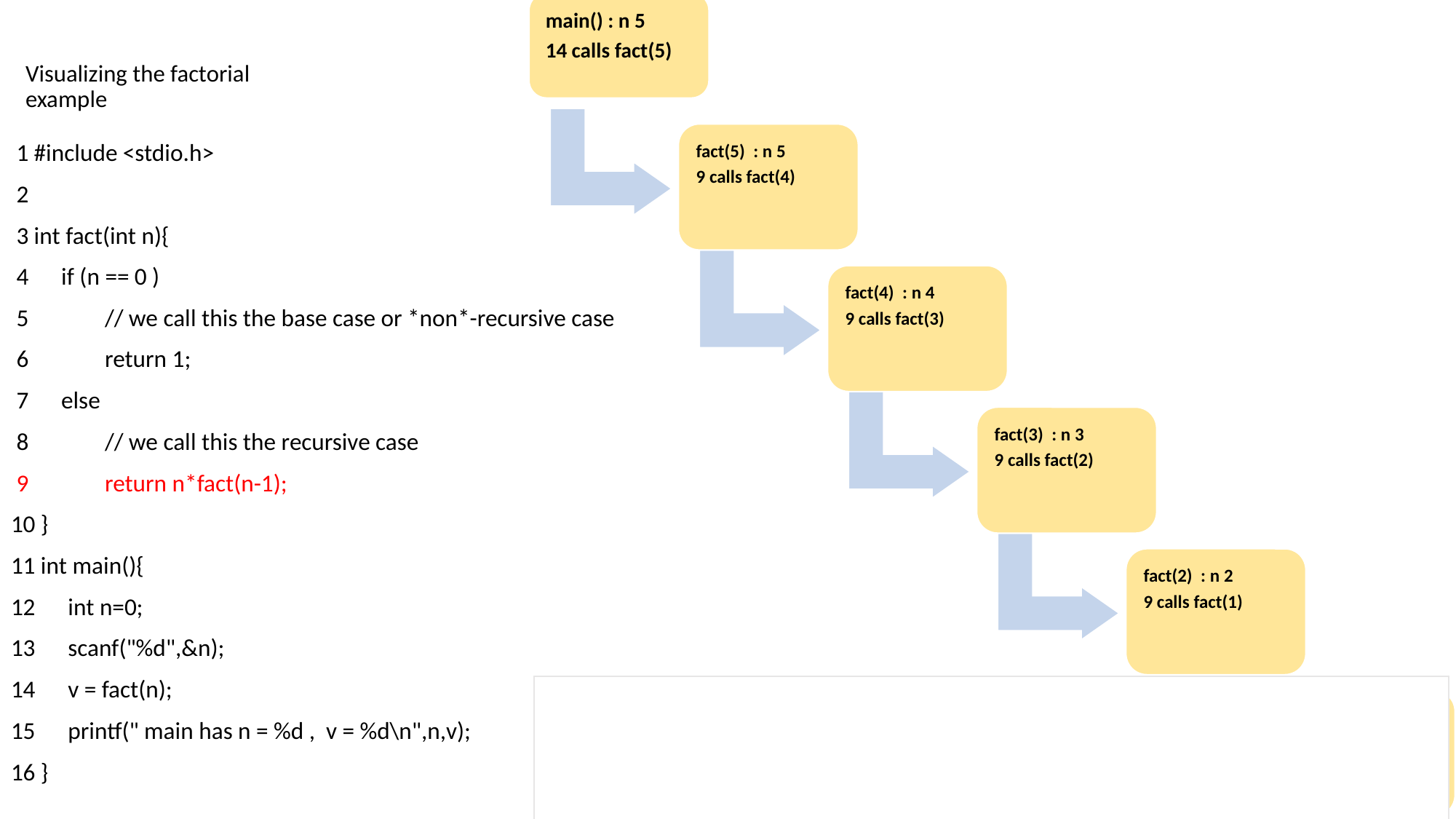

main() : n 5
14 calls fact(5)
fact(5)  : n 5
9 calls fact(4)

fact(4)  : n 4
9 calls fact(3)

fact(3)  : n 3
9 calls fact(2)
fact(2)  : n 2
9 calls fact(1)

fact(1)  : n=1
9 calls fact(0)
9 n*1
9 return 1
# Visualizing the factorial example

 1 #include <stdio.h>
 2
 3 int fact(int n){
 4      if (n == 0 )
 5              // we call this the base case or *non*-recursive case
 6              return 1;
 7      else
 8              // we call this the recursive case
 9              return n*fact(n-1);
10 }
11 int main(){
12      int n=0;
13      scanf("%d",&n);
14      v = fact(n);
15      printf(" main has n = %d ,  v = %d\n",n,v);
16 }

15